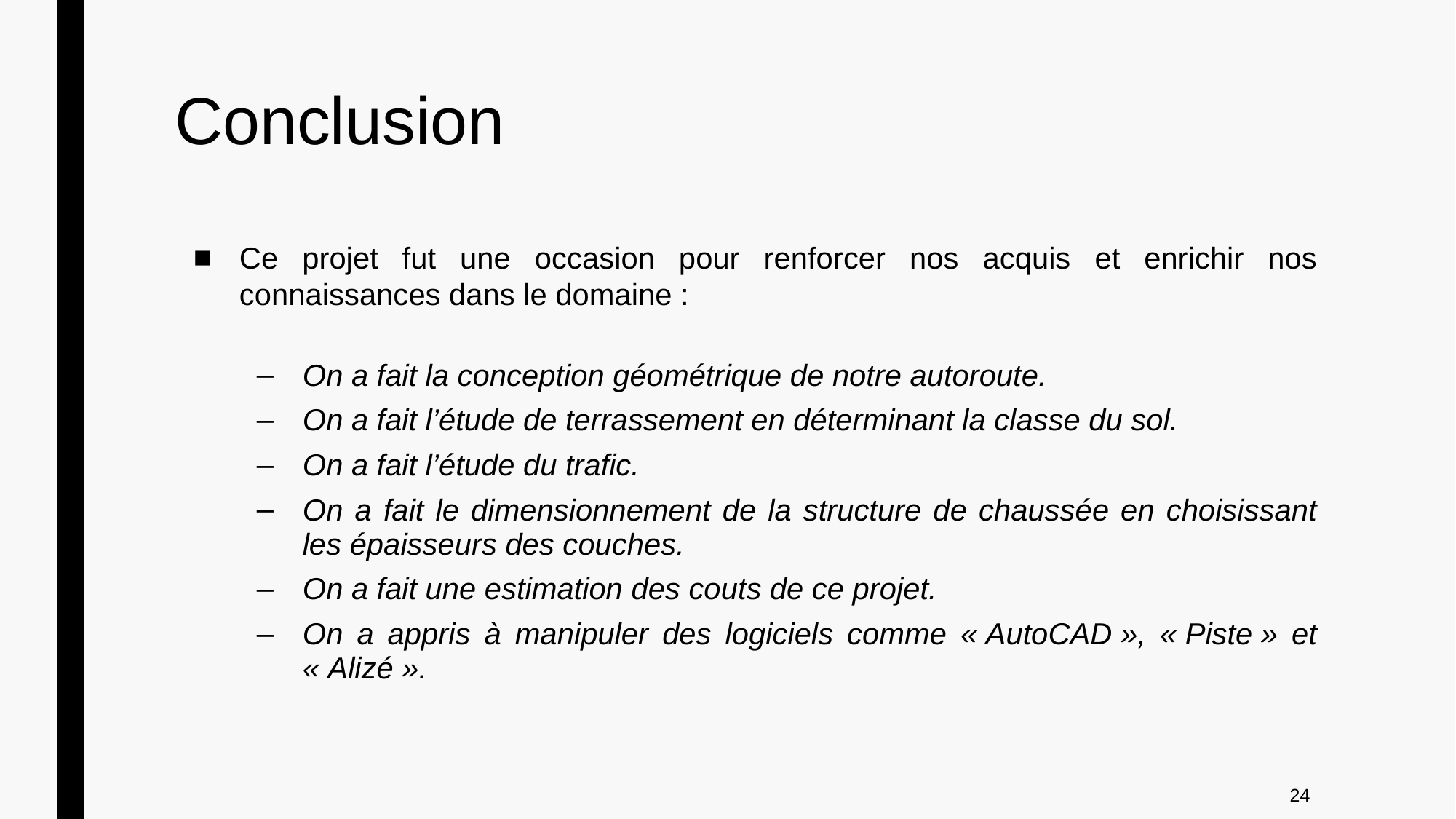

# Conclusion
Ce projet fut une occasion pour renforcer nos acquis et enrichir nos connaissances dans le domaine :

On a fait la conception géométrique de notre autoroute.
On a fait l’étude de terrassement en déterminant la classe du sol.
On a fait l’étude du trafic.
On a fait le dimensionnement de la structure de chaussée en choisissant les épaisseurs des couches.
On a fait une estimation des couts de ce projet.
On a appris à manipuler des logiciels comme « AutoCAD », « Piste » et « Alizé ».
24